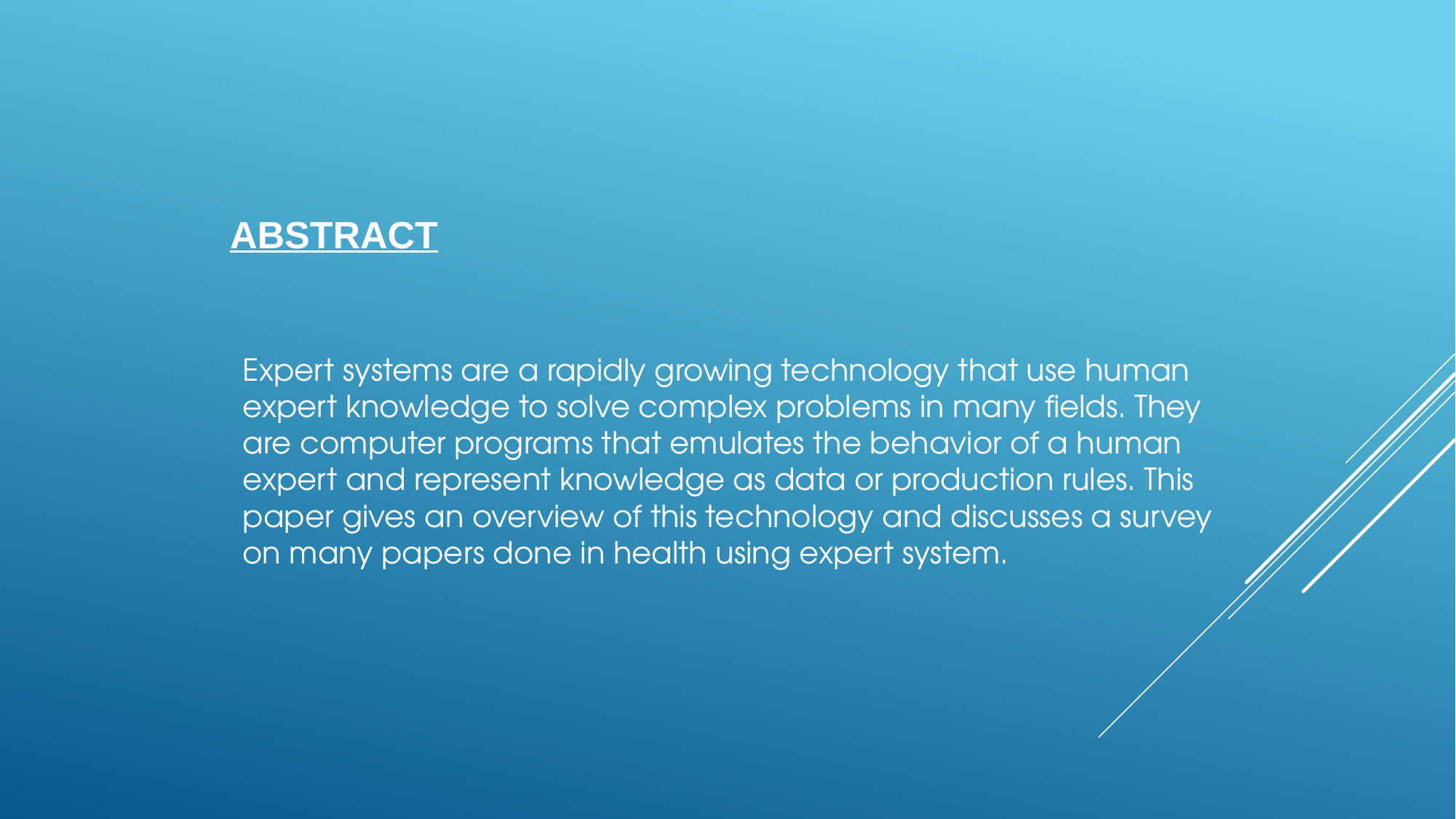

ABSTRACT
Expert systems are a rapidly growing technology that use human expert knowledge to solve complex problems in many fields. They are computer programs that emulates the behavior of a human expert and represent knowledge as data or production rules. This paper gives an overview of this technology and discusses a survey on many papers done in health using expert system.